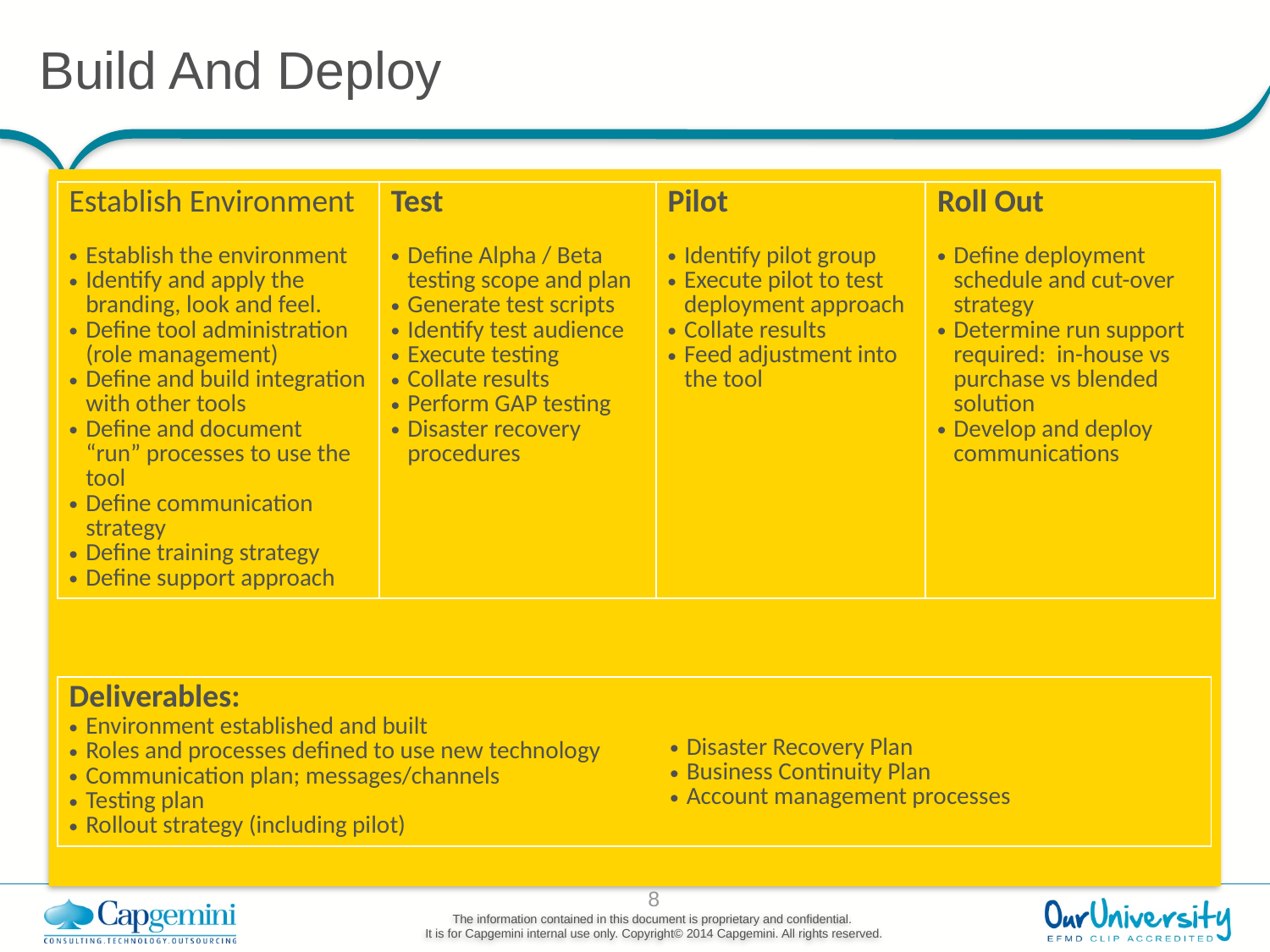

# Build And Deploy

| Establish Environment Establish the environment Identify and apply the branding, look and feel. Define tool administration (role management) Define and build integration with other tools Define and document “run” processes to use the tool Define communication strategy Define training strategy Define support approach | Test Define Alpha / Beta testing scope and plan Generate test scripts Identify test audience Execute testing Collate results Perform GAP testing Disaster recovery procedures | Pilot Identify pilot group Execute pilot to test deployment approach Collate results Feed adjustment into the tool | Roll Out Define deployment schedule and cut-over strategy Determine run support required: in-house vs purchase vs blended solution Develop and deploy communications |
| --- | --- | --- | --- |
| Deliverables: Environment established and built Roles and processes defined to use new technology Communication plan; messages/channels Testing plan Rollout strategy (including pilot) |
| --- |
| Disaster Recovery Plan Business Continuity Plan Account management processes |
| --- |